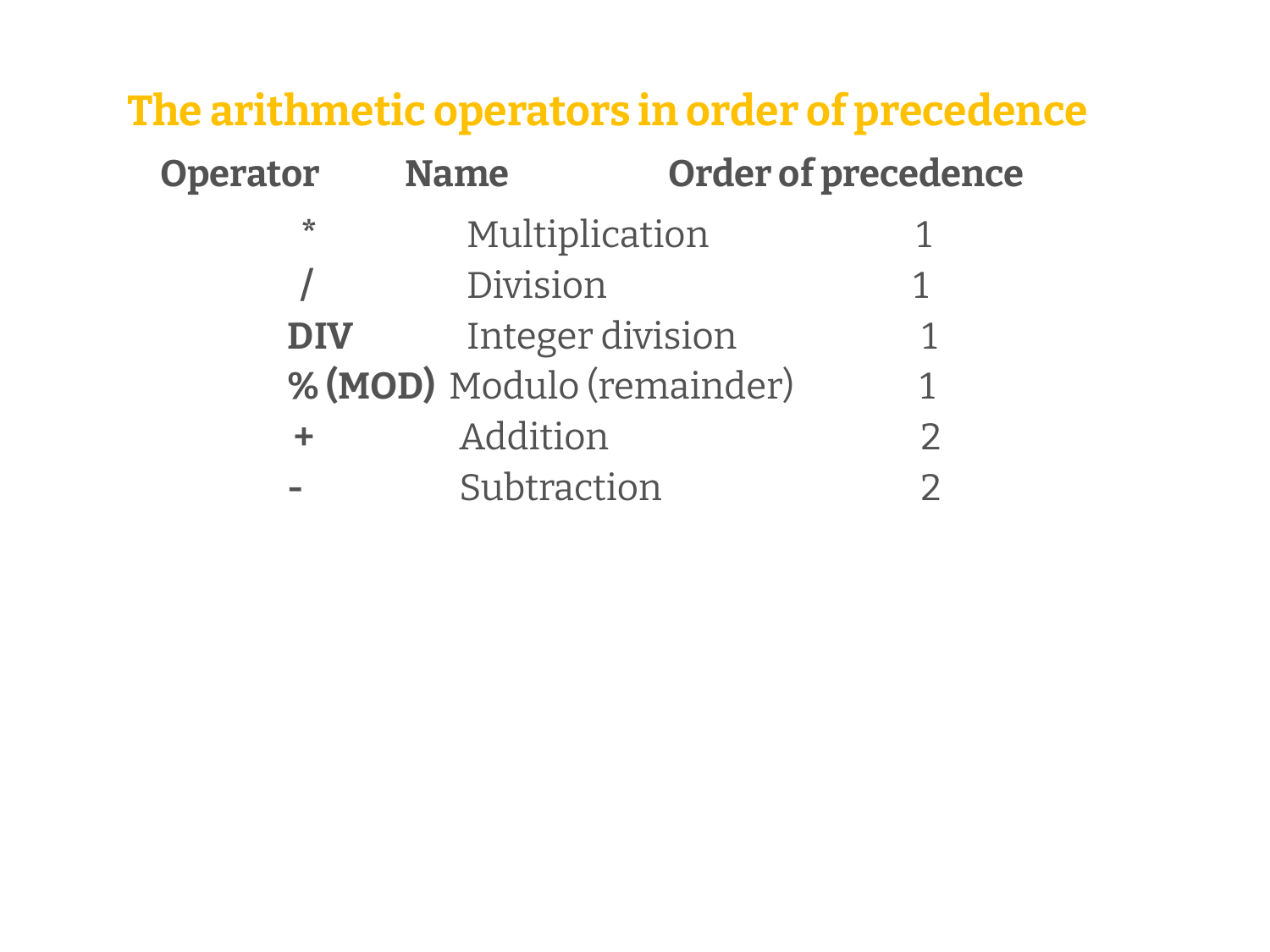

# The arithmetic operators in order of precedence
Operator             Name	Order of precedence
	  *	       Multiplication                            1
	  /	       Division   	                                 1
	DIV	       Integer division                         1
	% (MOD)  Modulo (remainder)                 1
	 +	      Addition	                                  2
	-	      Subtraction	                                  2